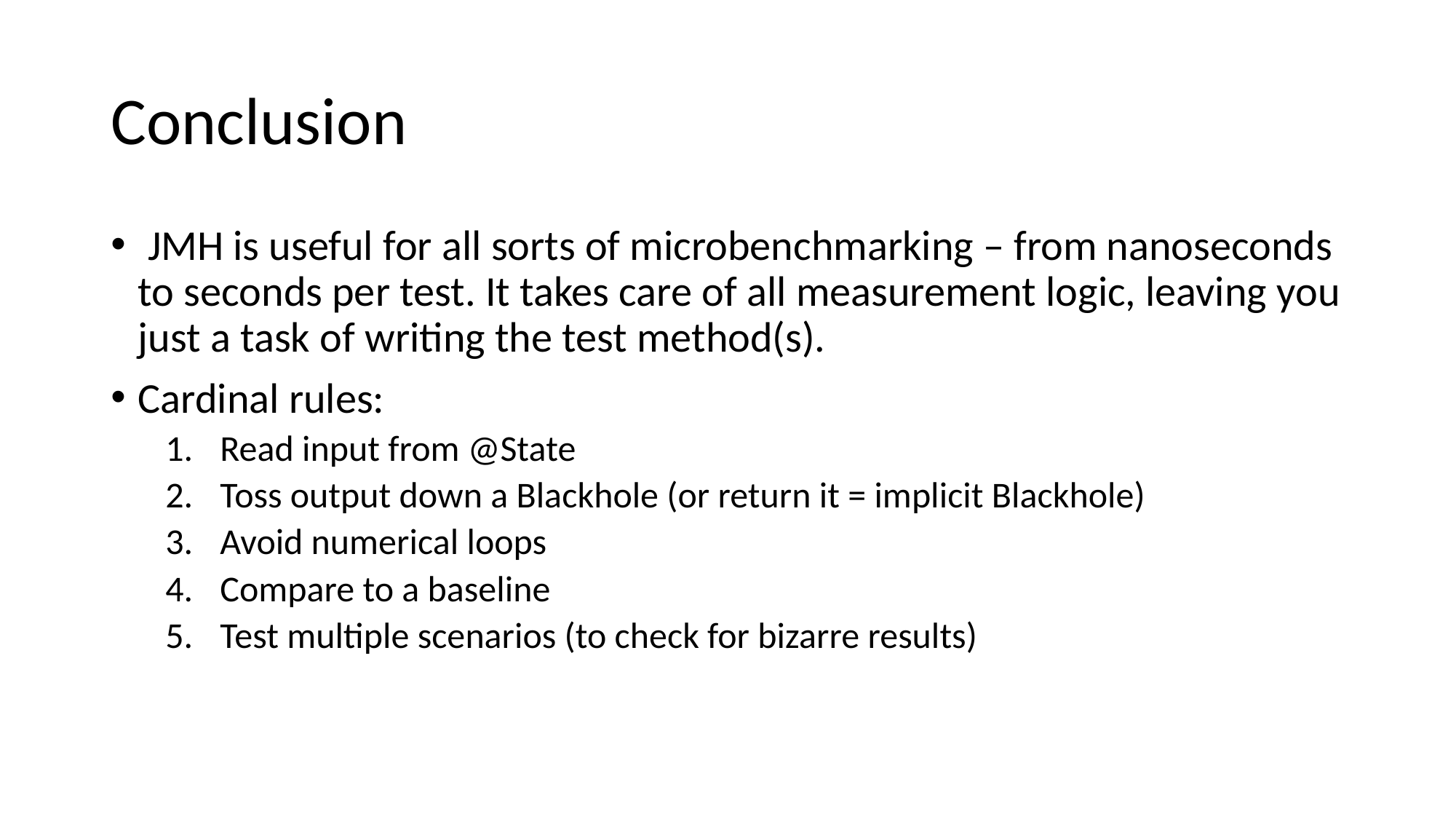

# Conclusion
 JMH is useful for all sorts of microbenchmarking – from nanoseconds to seconds per test. It takes care of all measurement logic, leaving you just a task of writing the test method(s).
Cardinal rules:
Read input from @State
Toss output down a Blackhole (or return it = implicit Blackhole)
Avoid numerical loops
Compare to a baseline
Test multiple scenarios (to check for bizarre results)